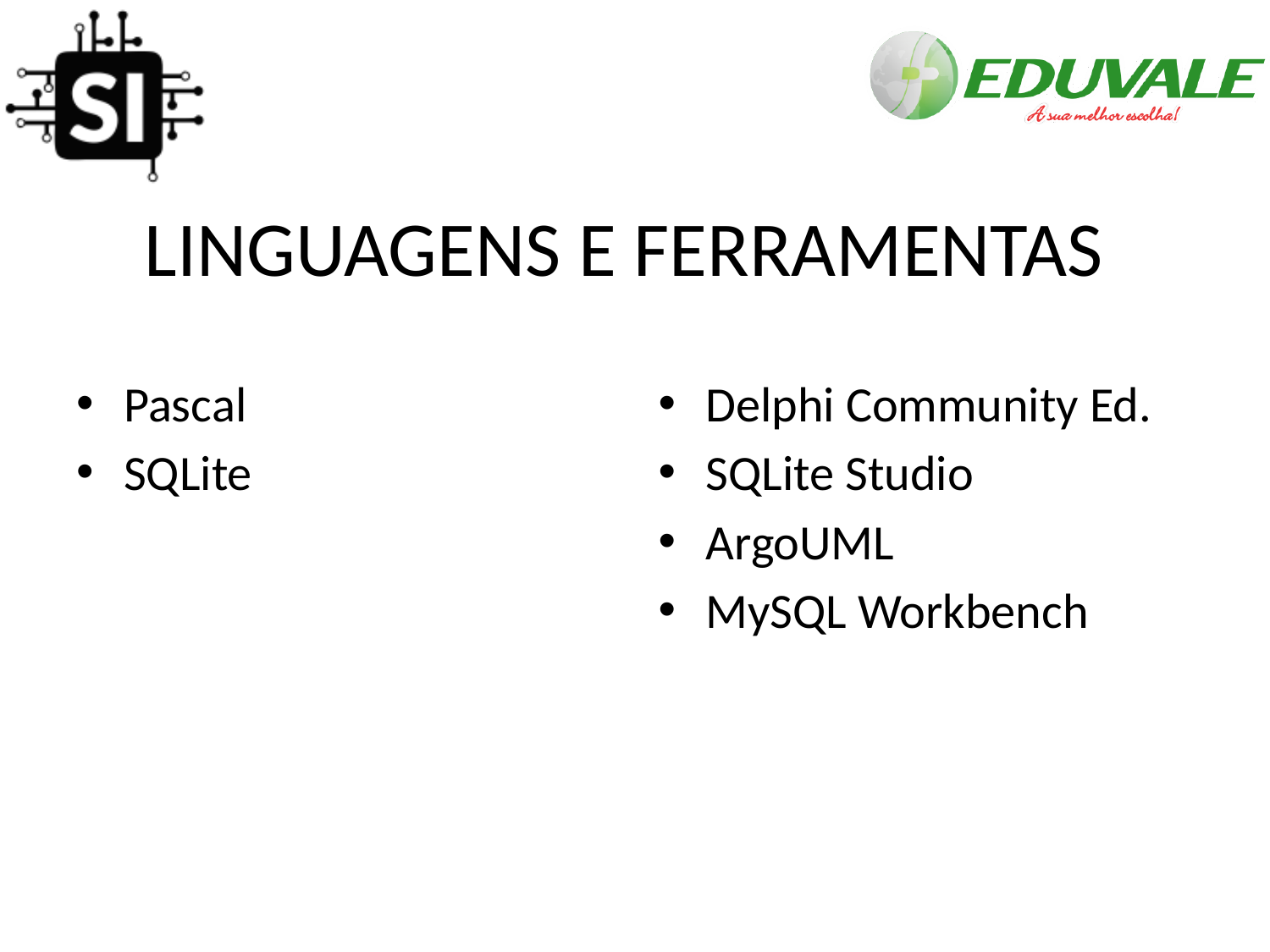

# LINGUAGENS E FERRAMENTAS
Pascal
SQLite
Delphi Community Ed.
SQLite Studio
ArgoUML
MySQL Workbench